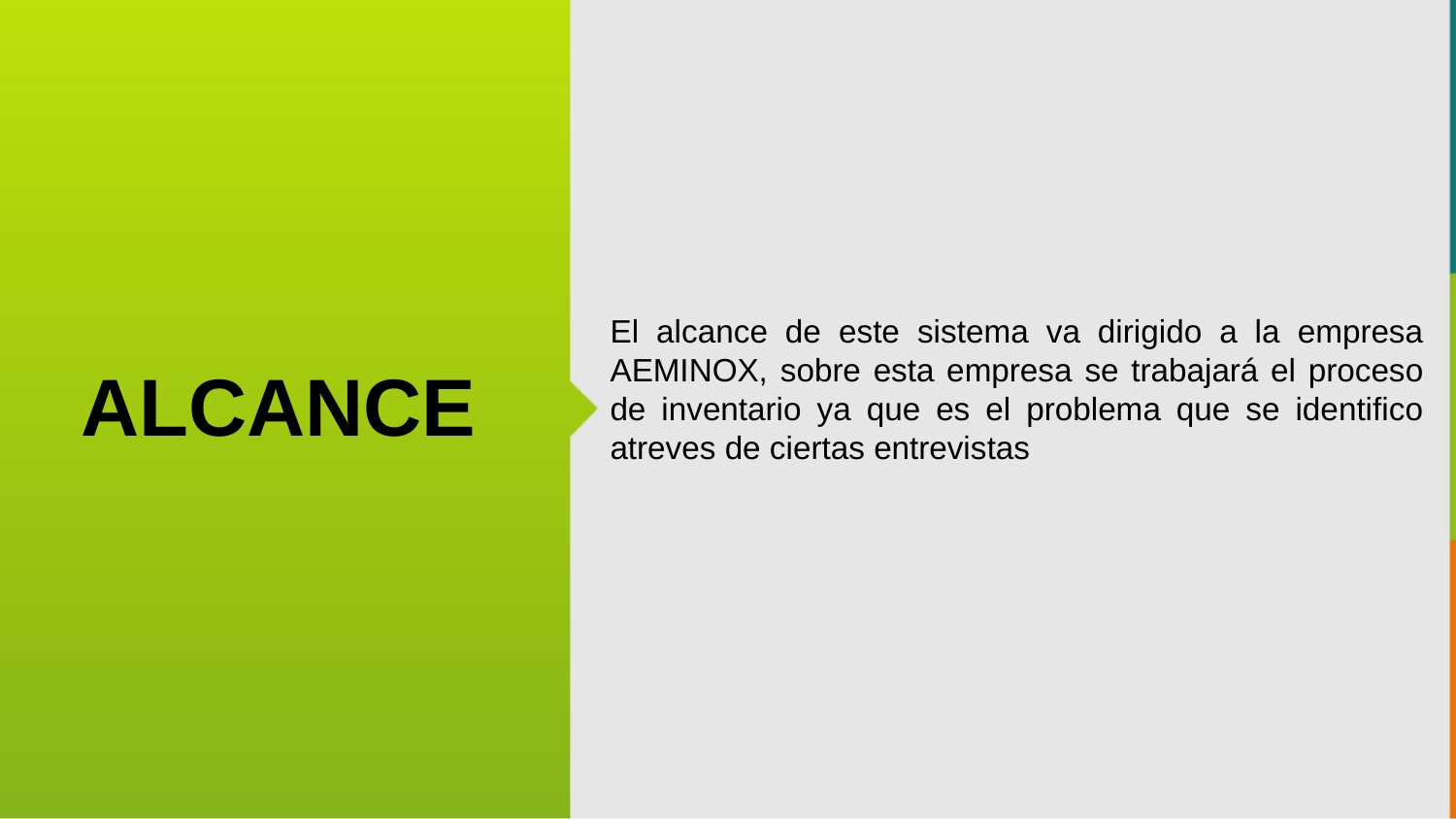

El alcance de este sistema va dirigido a la empresa AEMINOX, sobre esta empresa se trabajará el proceso de inventario ya que es el problema que se identifico atreves de ciertas entrevistas
ALCANCE